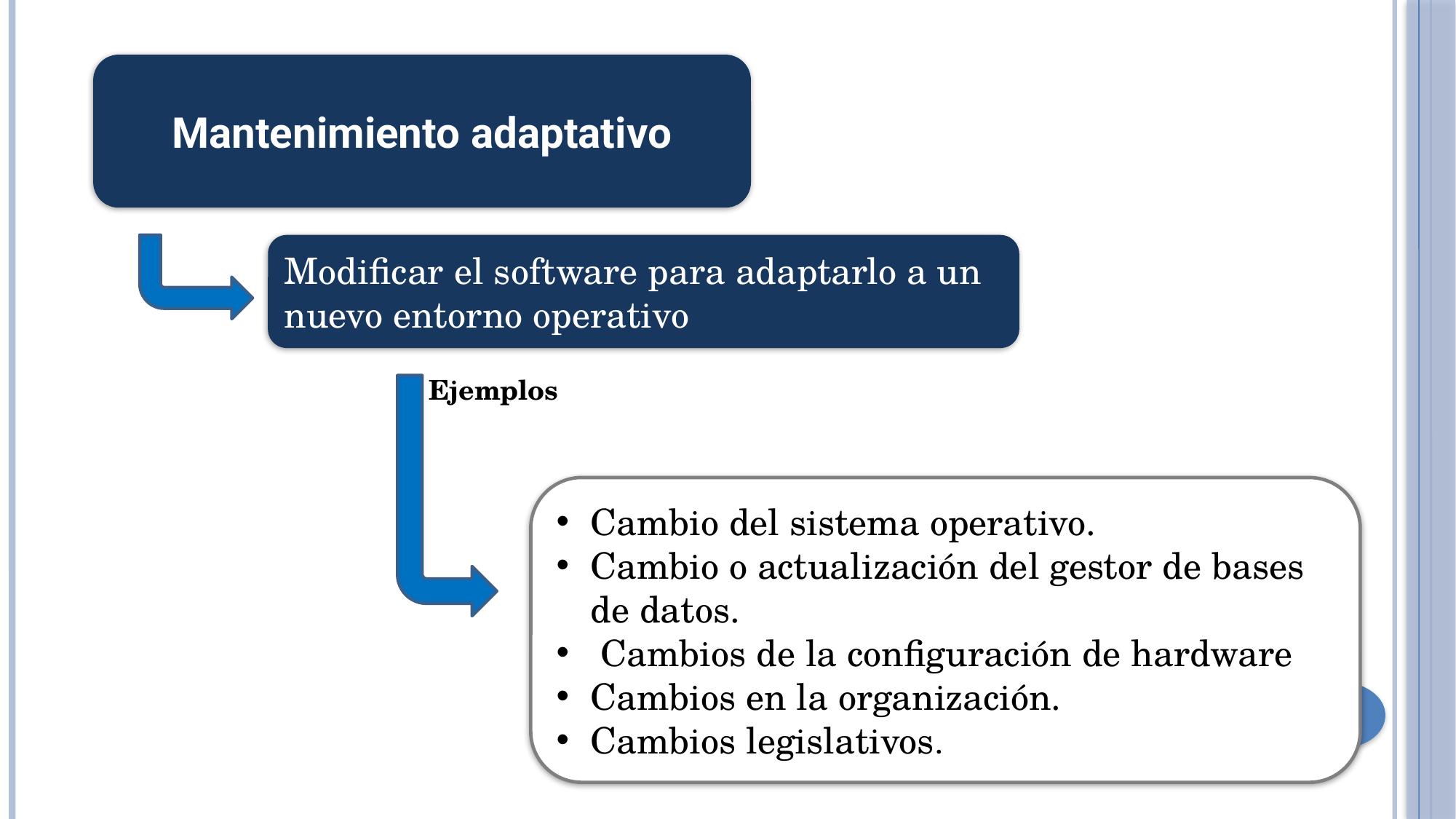

Mantenimiento adaptativo

Modificar el software para adaptarlo a un nuevo entorno operativo
Ejemplos

Cambio del sistema operativo.
Cambio o actualización del gestor de bases de datos.
 Cambios de la configuración de hardware
Cambios en la organización.
Cambios legislativos.